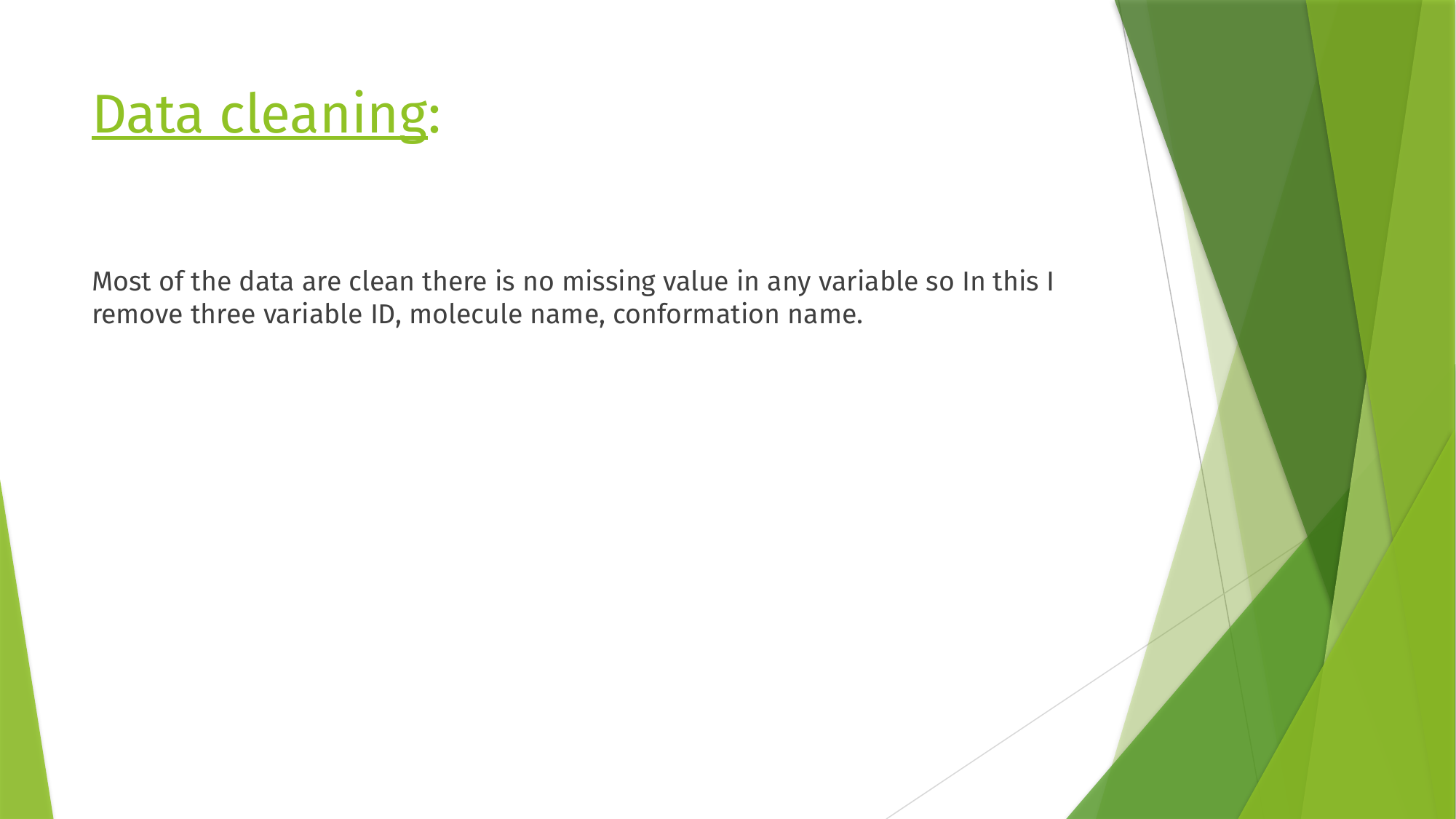

# Data cleaning:
Most of the data are clean there is no missing value in any variable so In this I remove three variable ID, molecule name, conformation name.